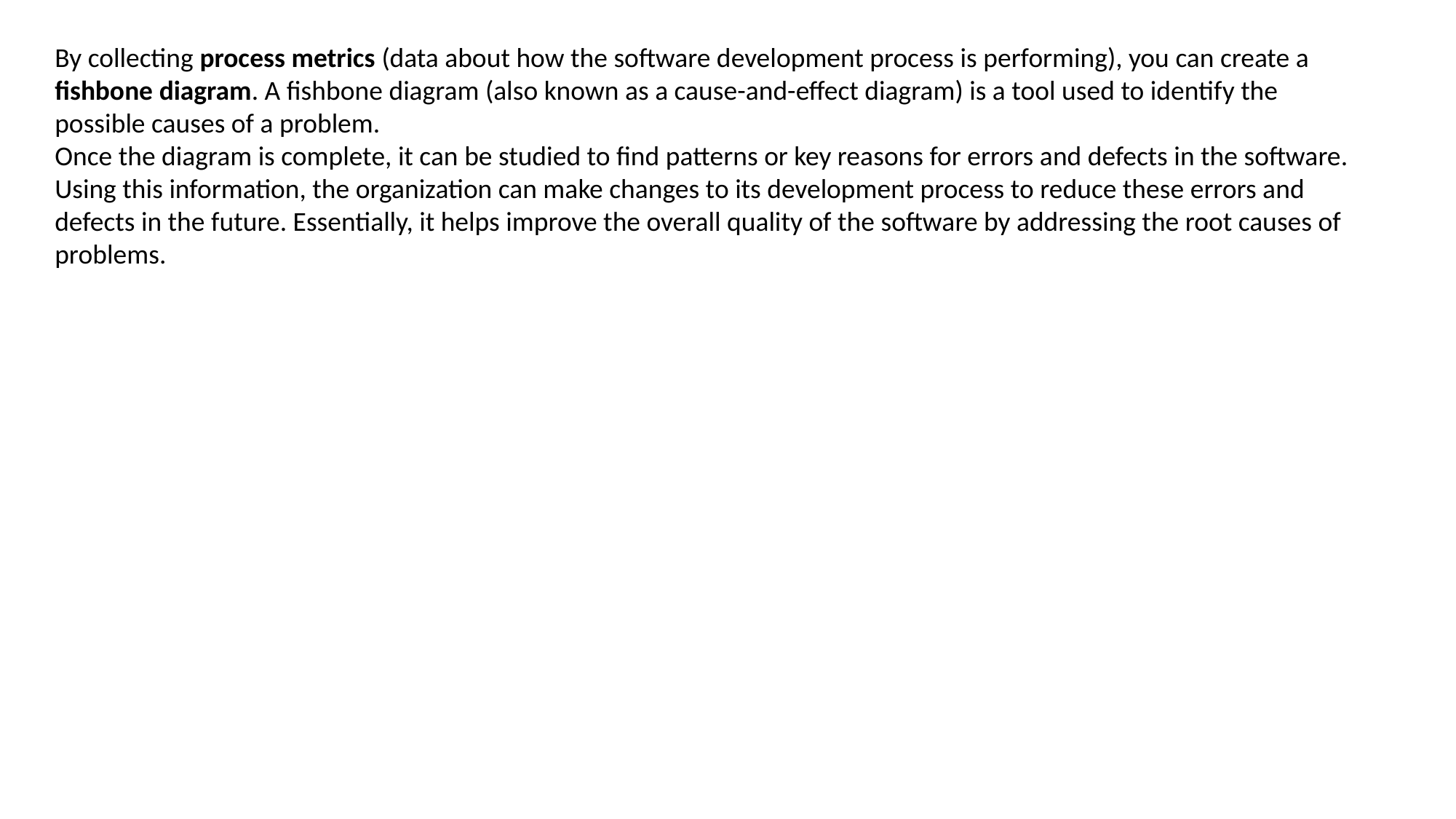

By collecting process metrics (data about how the software development process is performing), you can create a fishbone diagram. A fishbone diagram (also known as a cause-and-effect diagram) is a tool used to identify the possible causes of a problem.
Once the diagram is complete, it can be studied to find patterns or key reasons for errors and defects in the software. Using this information, the organization can make changes to its development process to reduce these errors and defects in the future. Essentially, it helps improve the overall quality of the software by addressing the root causes of problems.